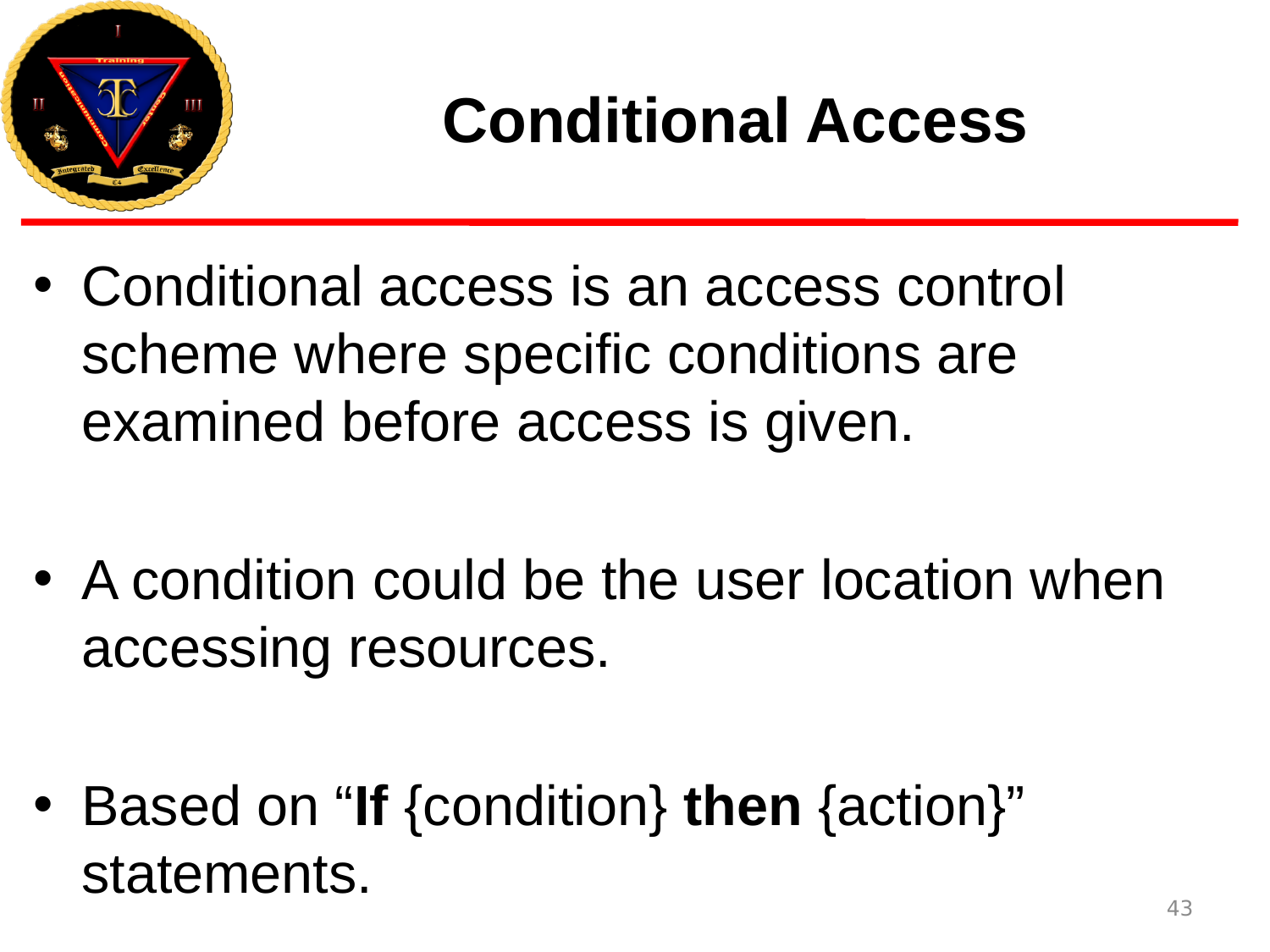

# Conditional Access
Conditional access is an access control scheme where specific conditions are examined before access is given.

A condition could be the user location when accessing resources.

Based on “If {condition} then {action}” statements.
43